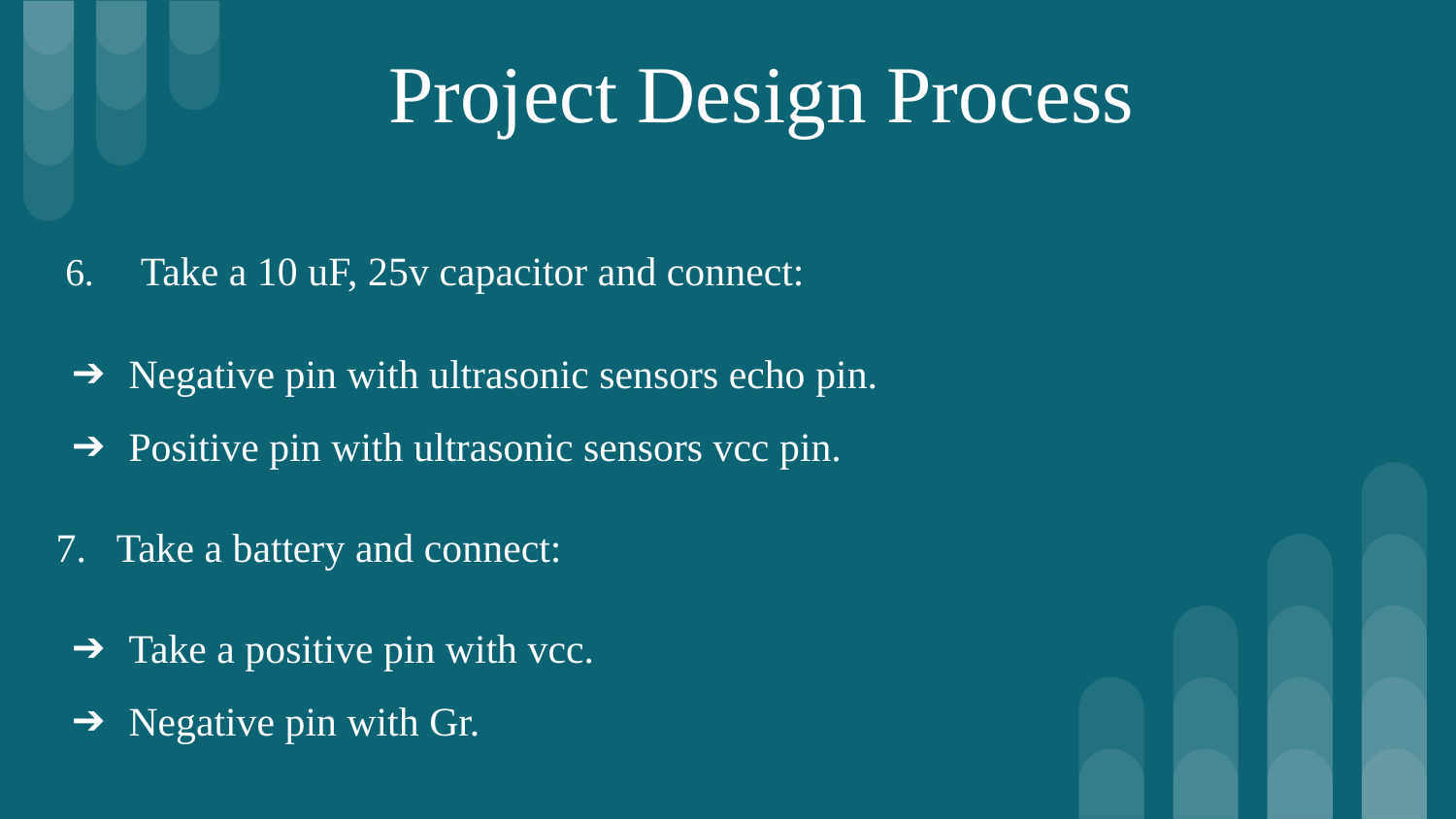

# Project Design Process
 6.    Take a 10 uF, 25v capacitor and connect:
Negative pin with ultrasonic sensors echo pin.
Positive pin with ultrasonic sensors vcc pin.
7.   Take a battery and connect:
Take a positive pin with vcc.
Negative pin with Gr.